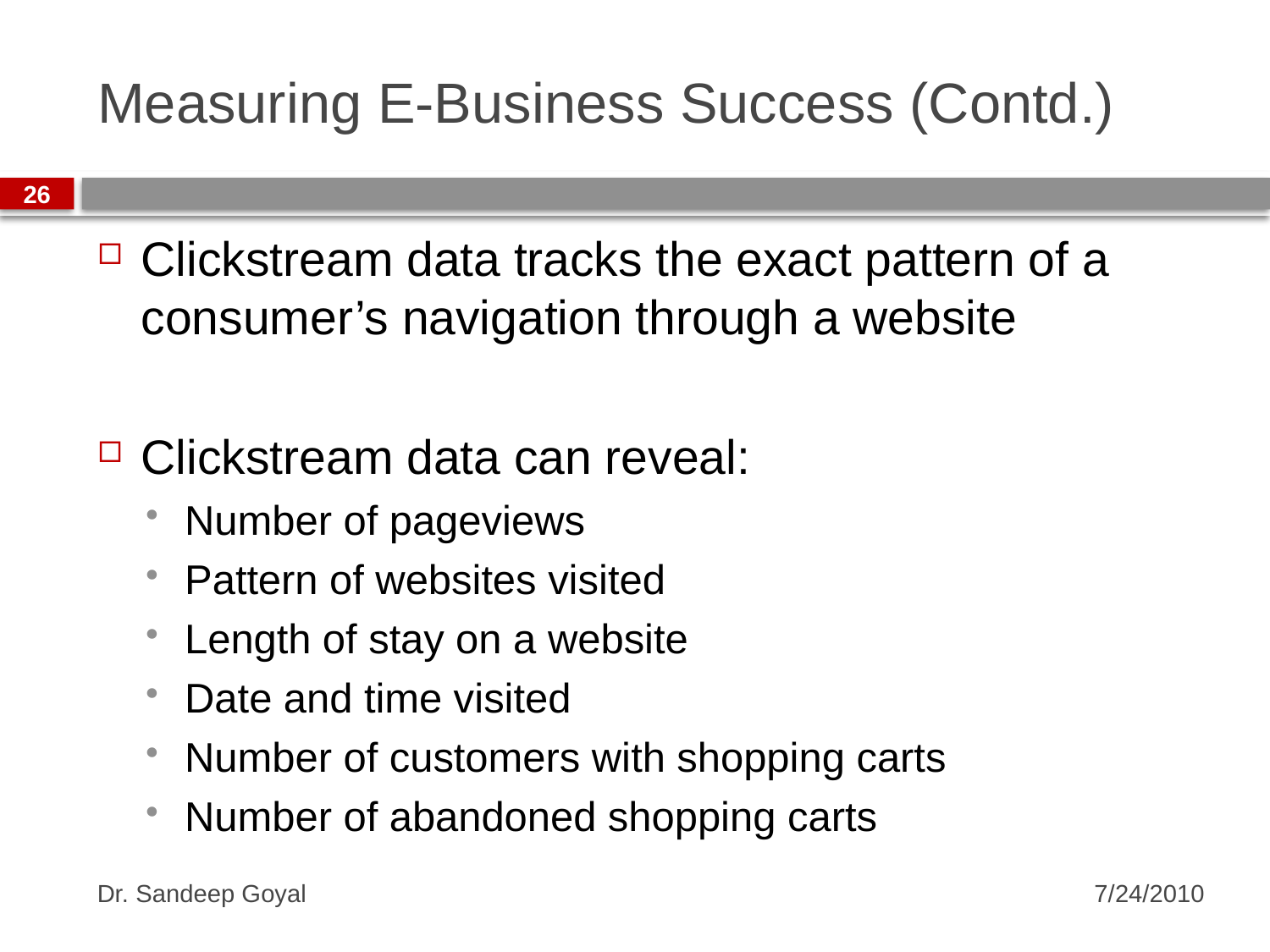

# Measuring E-Business Success (Contd.)
26
Clickstream data tracks the exact pattern of a consumer’s navigation through a website

Clickstream data can reveal:
Number of pageviews
Pattern of websites visited
Length of stay on a website
Date and time visited
Number of customers with shopping carts
Number of abandoned shopping carts
Dr. Sandeep Goyal
7/24/2010